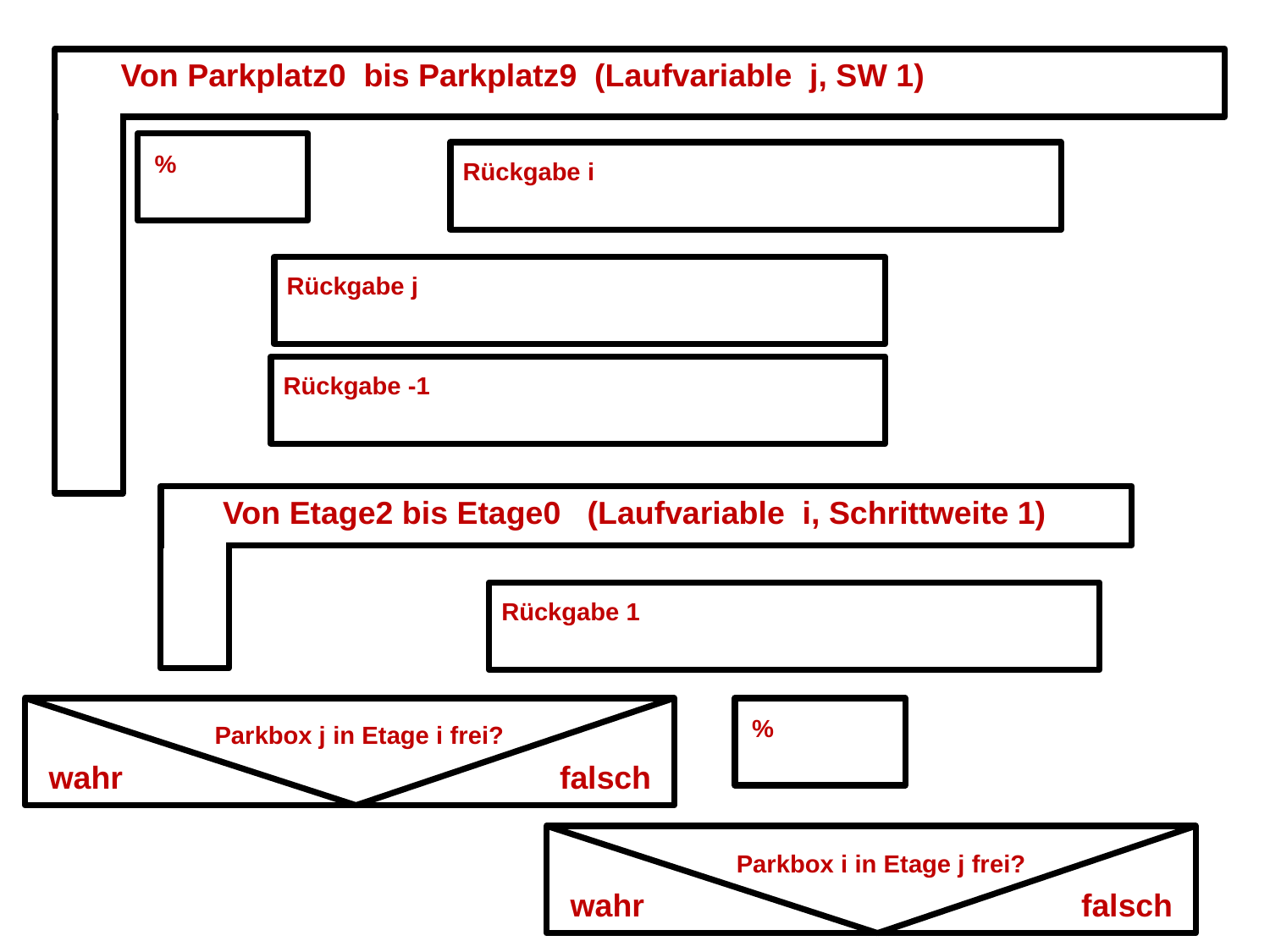

Von Parkplatz0  bis Parkplatz9  (Laufvariable  j, SW 1)

%

Rückgabe i

Rückgabe j

Rückgabe -1

Von Etage2 bis Etage0   (Laufvariable  i, Schrittweite 1)

Rückgabe 1

Parkbox j in Etage i frei?
wahr
falsch

%

Parkbox i in Etage j frei?
wahr
falsch